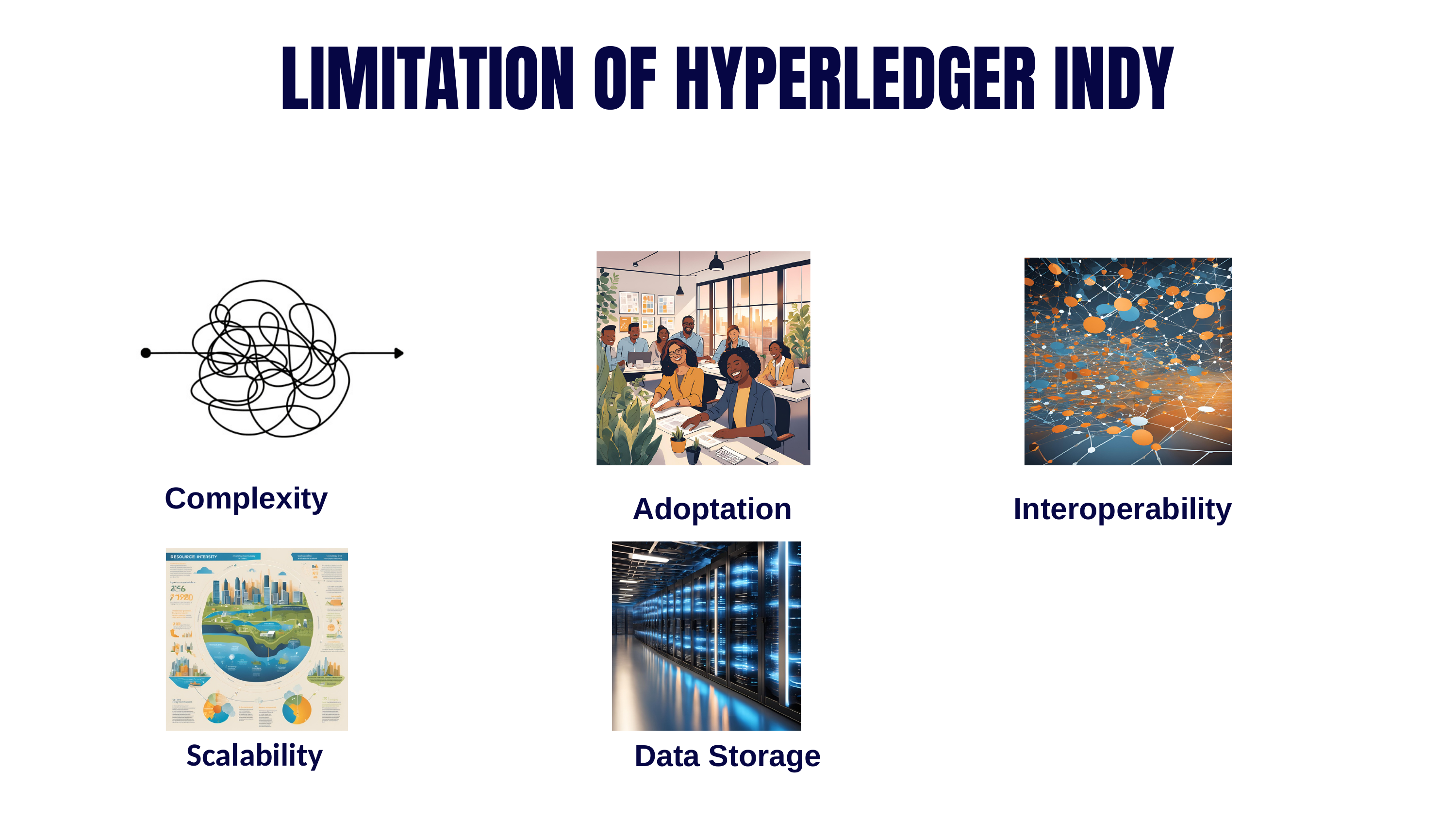

LIMITATION OF HYPERLEDGER INDY

Complexity
Adoptation
Interoperability

Scalability
Data Storage